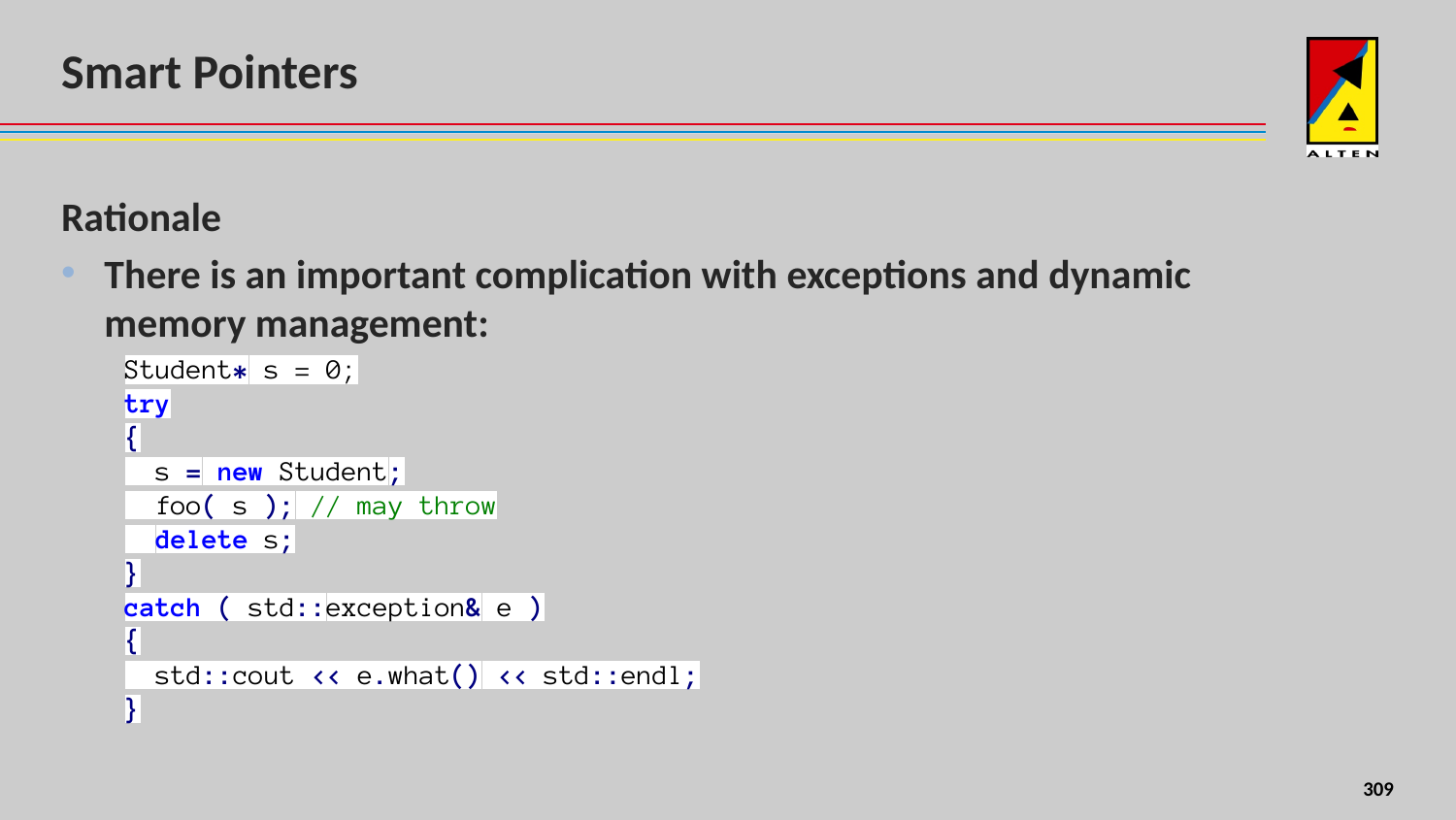

# Smart Pointers
Rationale
There is an important complication with exceptions and dynamic memory management:
Student* s = 0;
try
{
  s = new Student;
  foo( s ); // may throw
  delete s;
}
catch ( std::exception& e )
{
  std::cout << e.what() << std::endl;
}
309